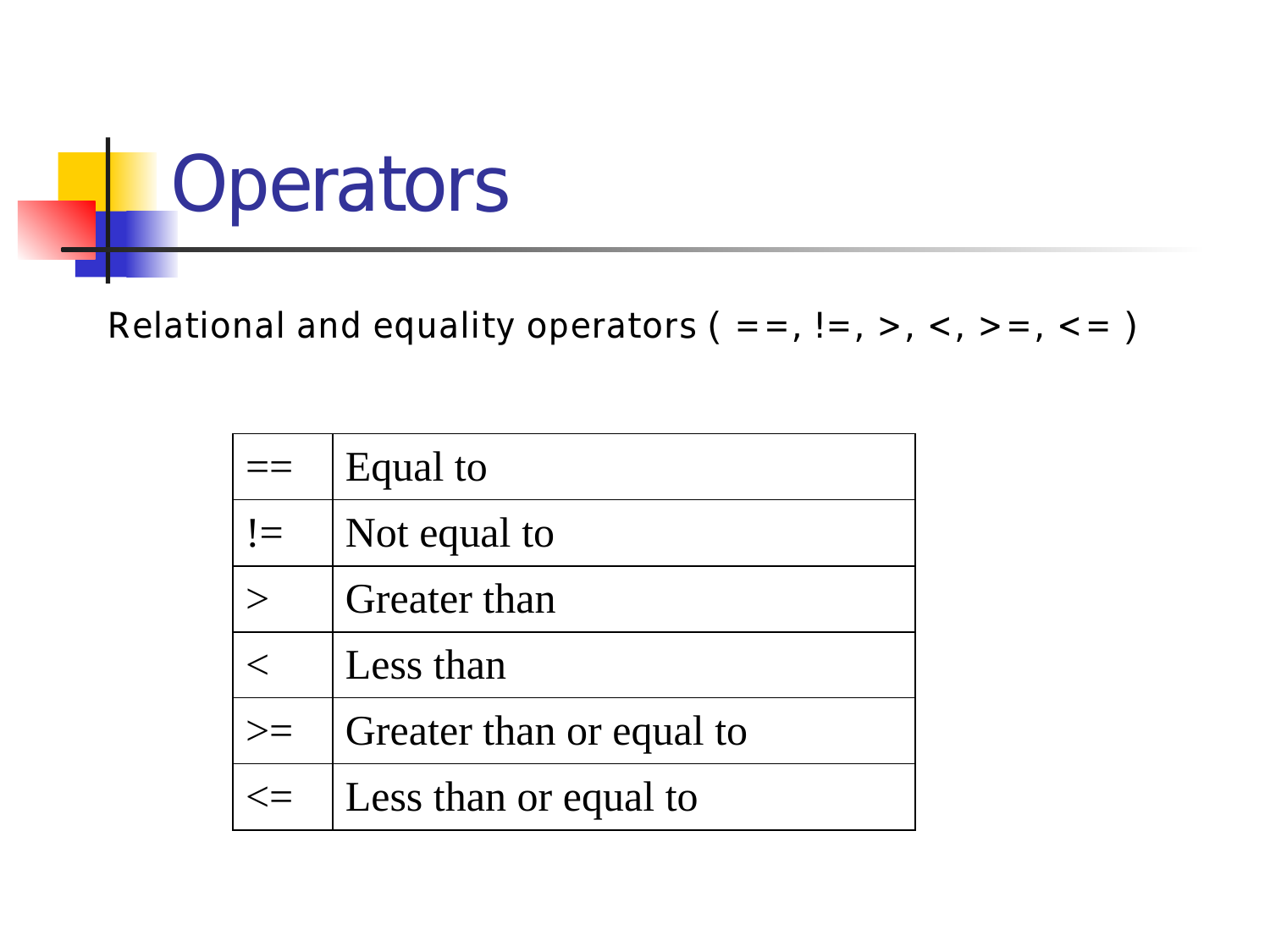

# Operators
Relational and equality operators ( ==, !=, >, <, >=, <= )

| == | Equal to |
| --- | --- |
| != | Not equal to |
| > | Greater than |
| < | Less than |
| >= | Greater than or equal to |
| <= | Less than or equal to |